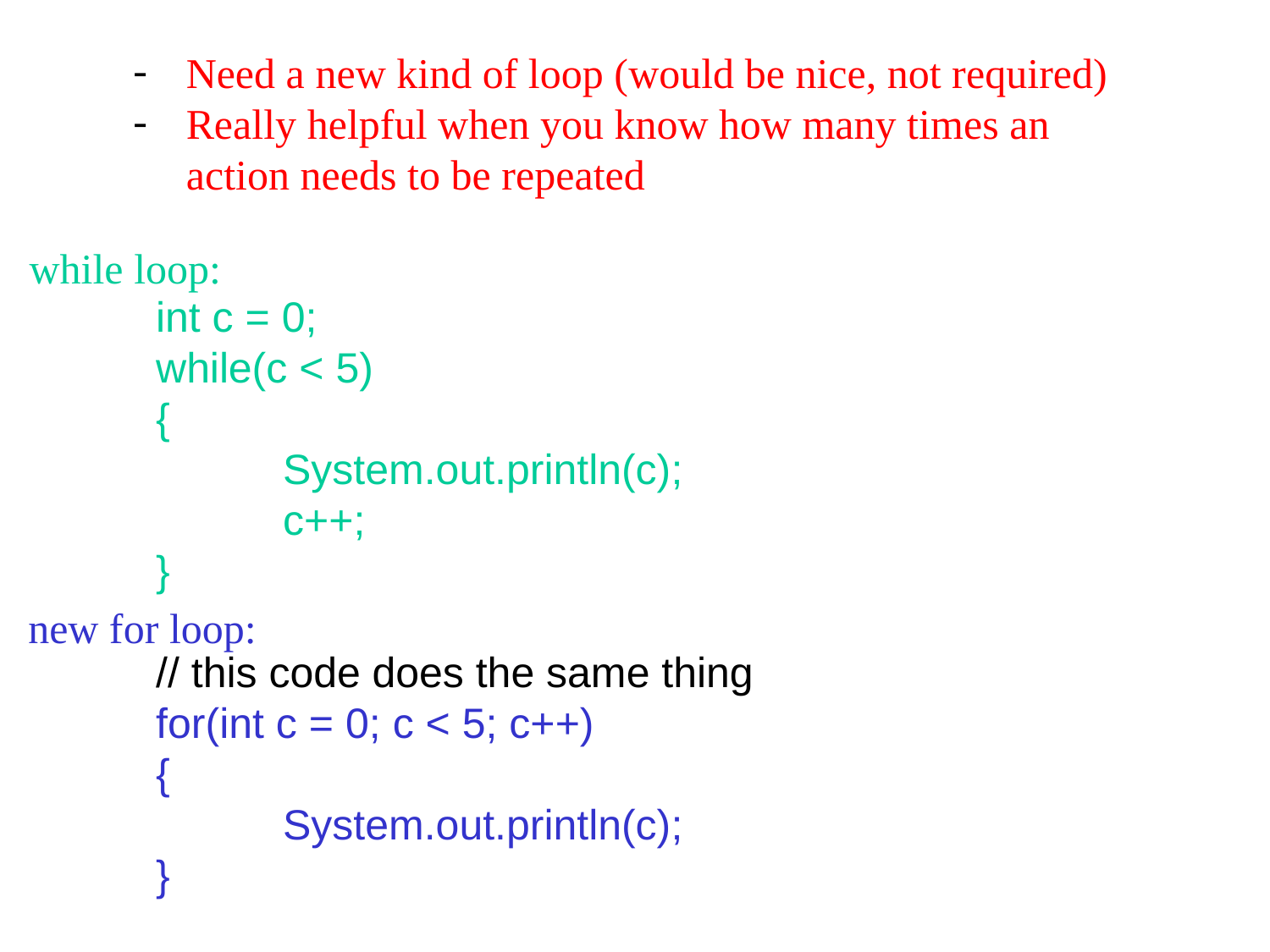

Need a new kind of loop (would be nice, not required)
Really helpful when you know how many times an action needs to be repeated
while loop:
int c = 0;
while(c < 5)
{
	System.out.println(c);
	c++;
}

// this code does the same thing
for(int c = 0; c < 5; c++)
{
	System.out.println(c);
}
new for loop: